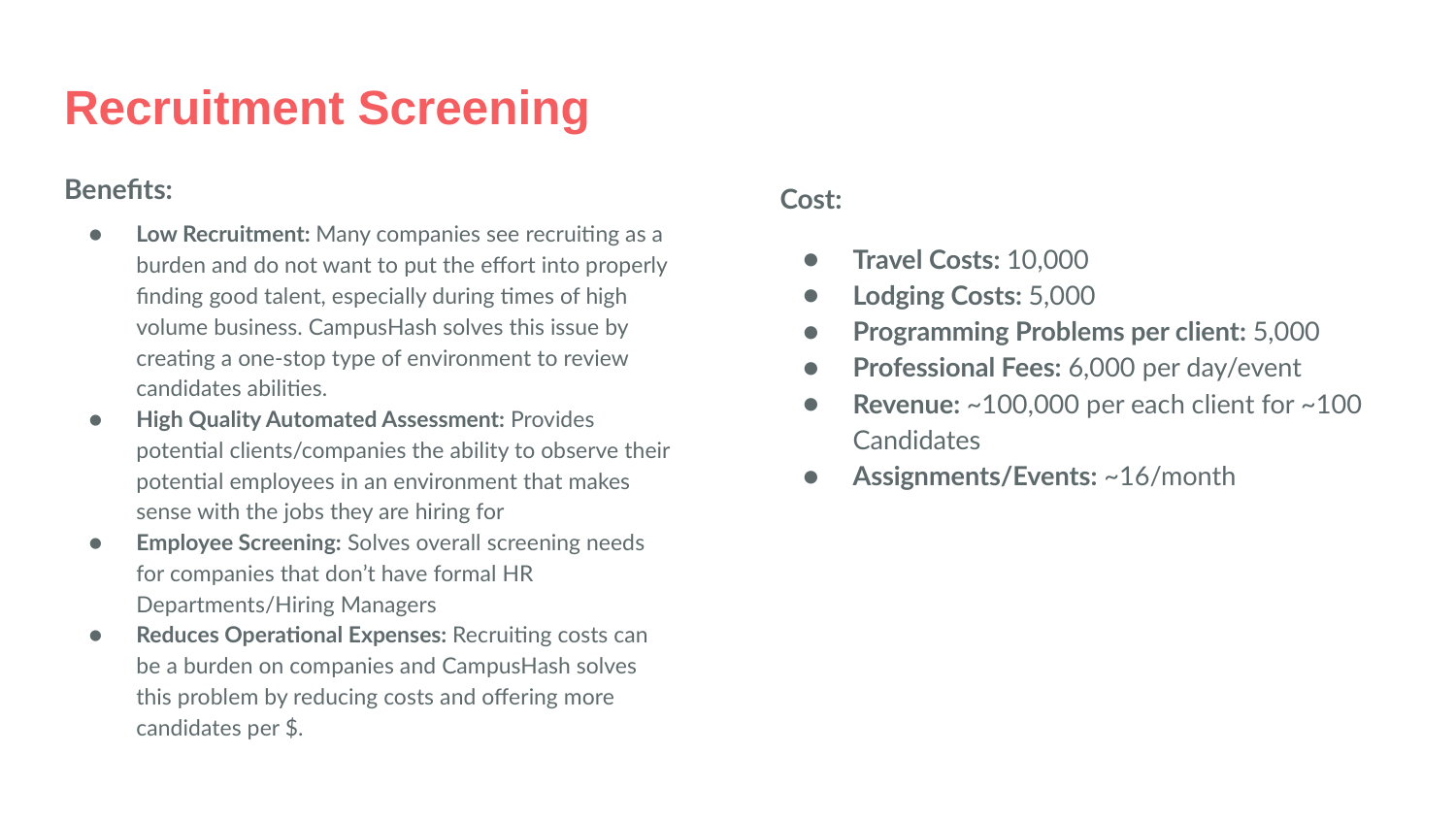

# Recruitment Screening

Benefits:
Low Recruitment: Many companies see recruiting as a burden and do not want to put the effort into properly finding good talent, especially during times of high volume business. CampusHash solves this issue by creating a one-stop type of environment to review candidates abilities.
High Quality Automated Assessment: Provides potential clients/companies the ability to observe their potential employees in an environment that makes sense with the jobs they are hiring for
Employee Screening: Solves overall screening needs for companies that don’t have formal HR Departments/Hiring Managers
Reduces Operational Expenses: Recruiting costs can be a burden on companies and CampusHash solves this problem by reducing costs and offering more candidates per $.

Cost:
Travel Costs: 10,000
Lodging Costs: 5,000
Programming Problems per client: 5,000
Professional Fees: 6,000 per day/event
Revenue: ~100,000 per each client for ~100 Candidates
Assignments/Events: ~16/month